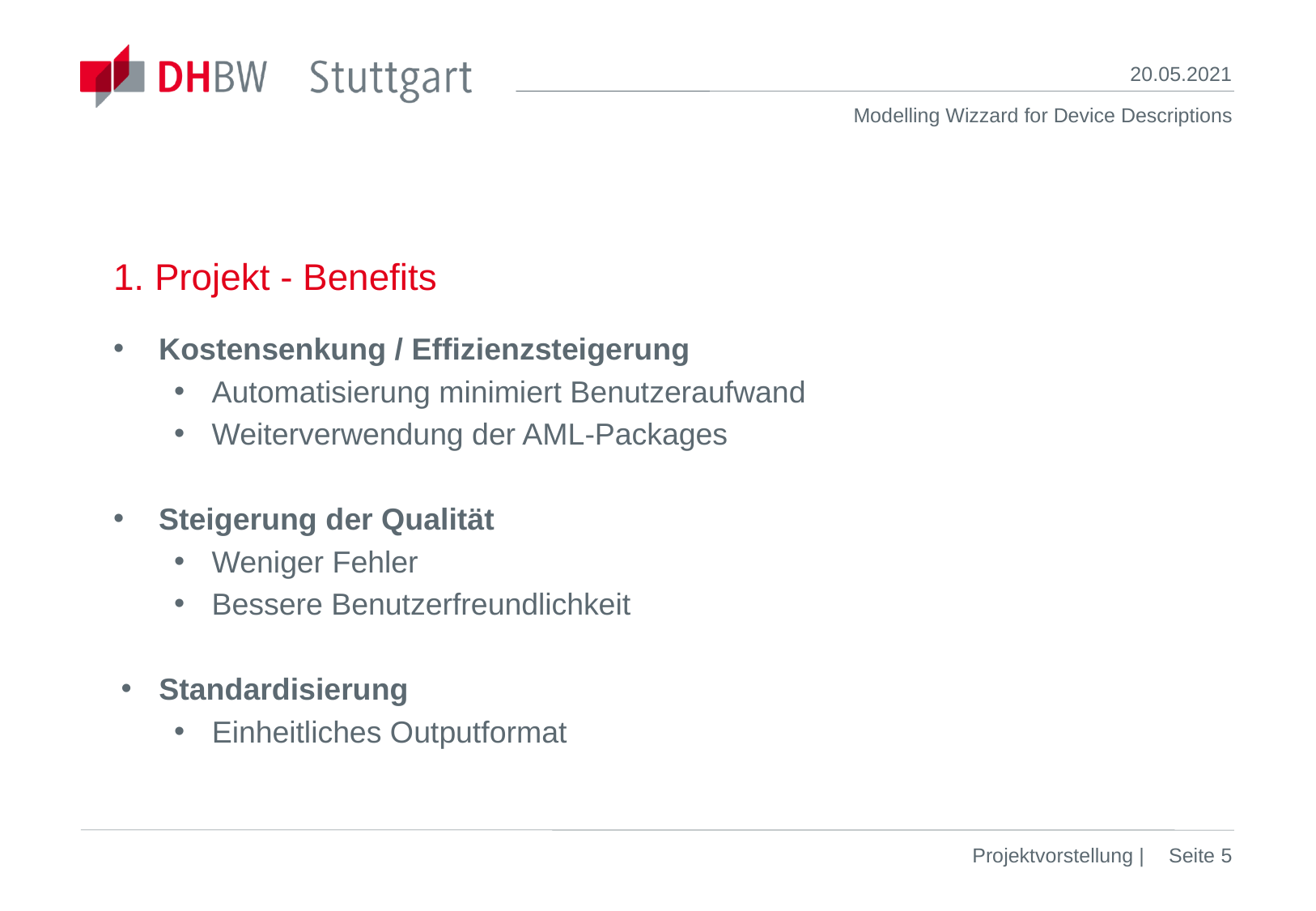

20.05.2021
# 1. Projekt - Benefits
Kostensenkung / Effizienzsteigerung
Automatisierung minimiert Benutzeraufwand
Weiterverwendung der AML-Packages

Steigerung der Qualität
Weniger Fehler
Bessere Benutzerfreundlichkeit

Standardisierung
Einheitliches Outputformat
Projektvorstellung |
Seite 5